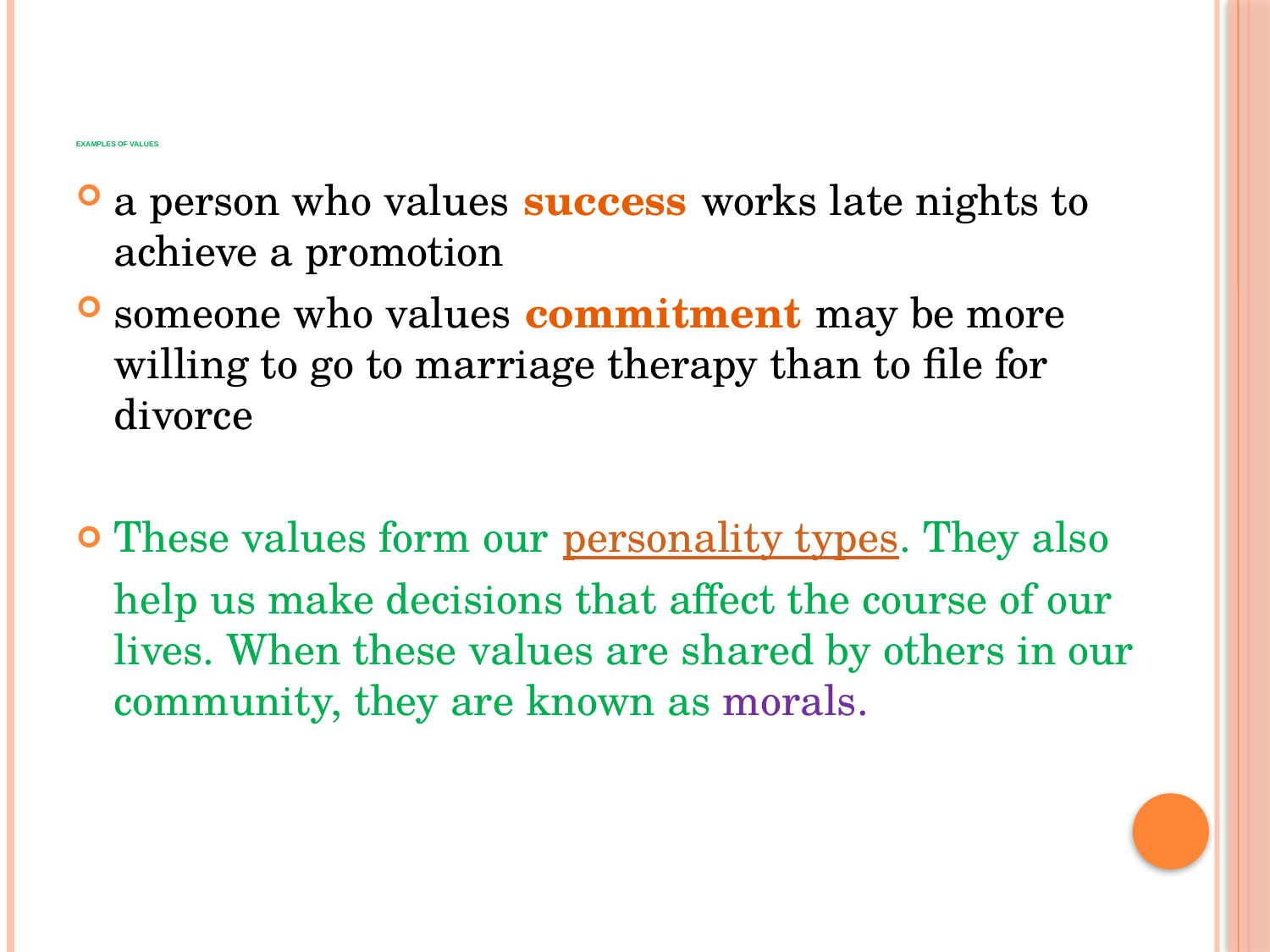

# Examples of Values

a person who values success works late nights to achieve a promotion
someone who values commitment may be more willing to go to marriage therapy than to file for divorce

These values form our personality types. They also help us make decisions that affect the course of our lives. When these values are shared by others in our community, they are known as morals.